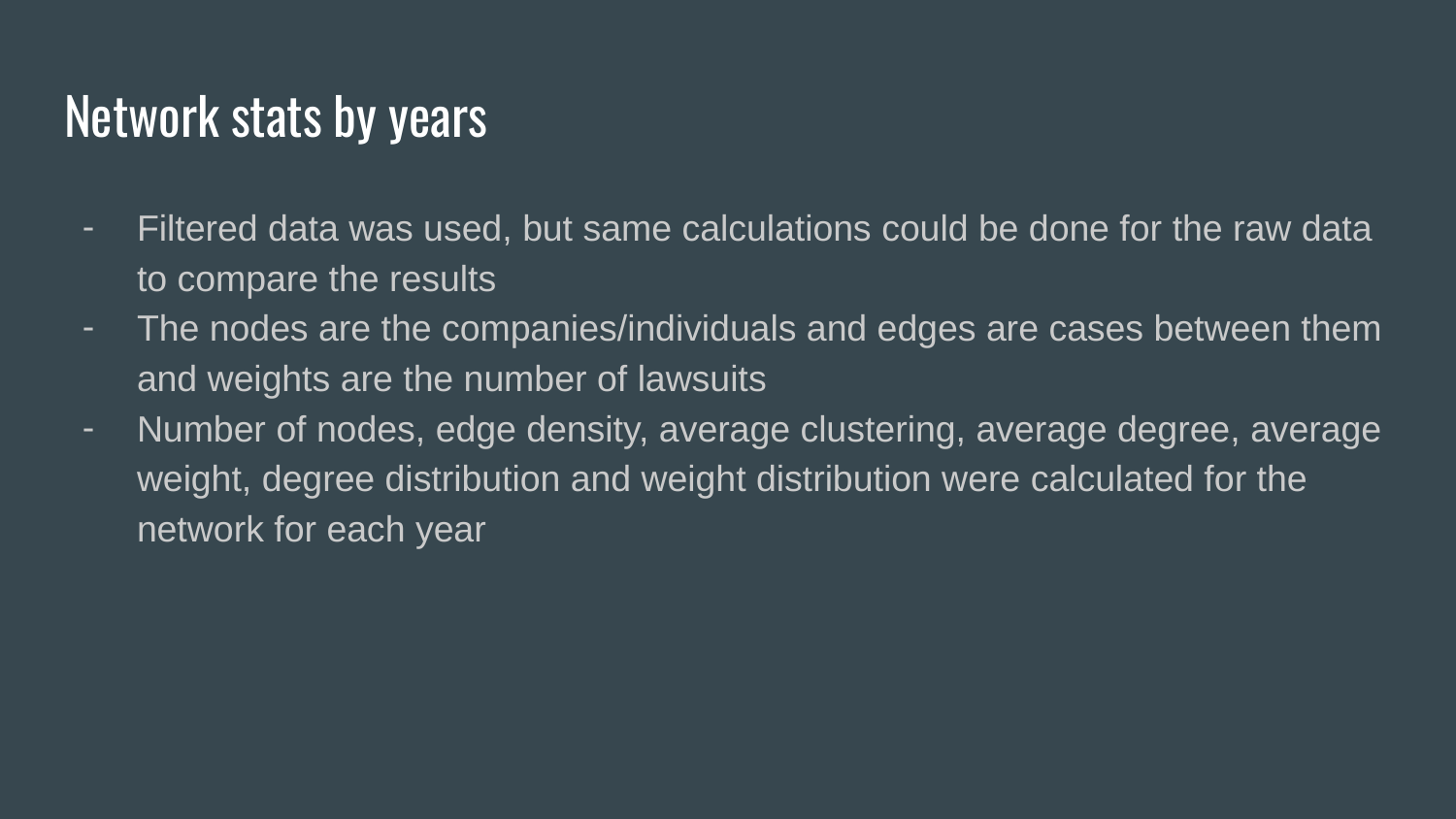

# Network stats by years
Filtered data was used, but same calculations could be done for the raw data to compare the results
The nodes are the companies/individuals and edges are cases between them and weights are the number of lawsuits
Number of nodes, edge density, average clustering, average degree, average weight, degree distribution and weight distribution were calculated for the network for each year